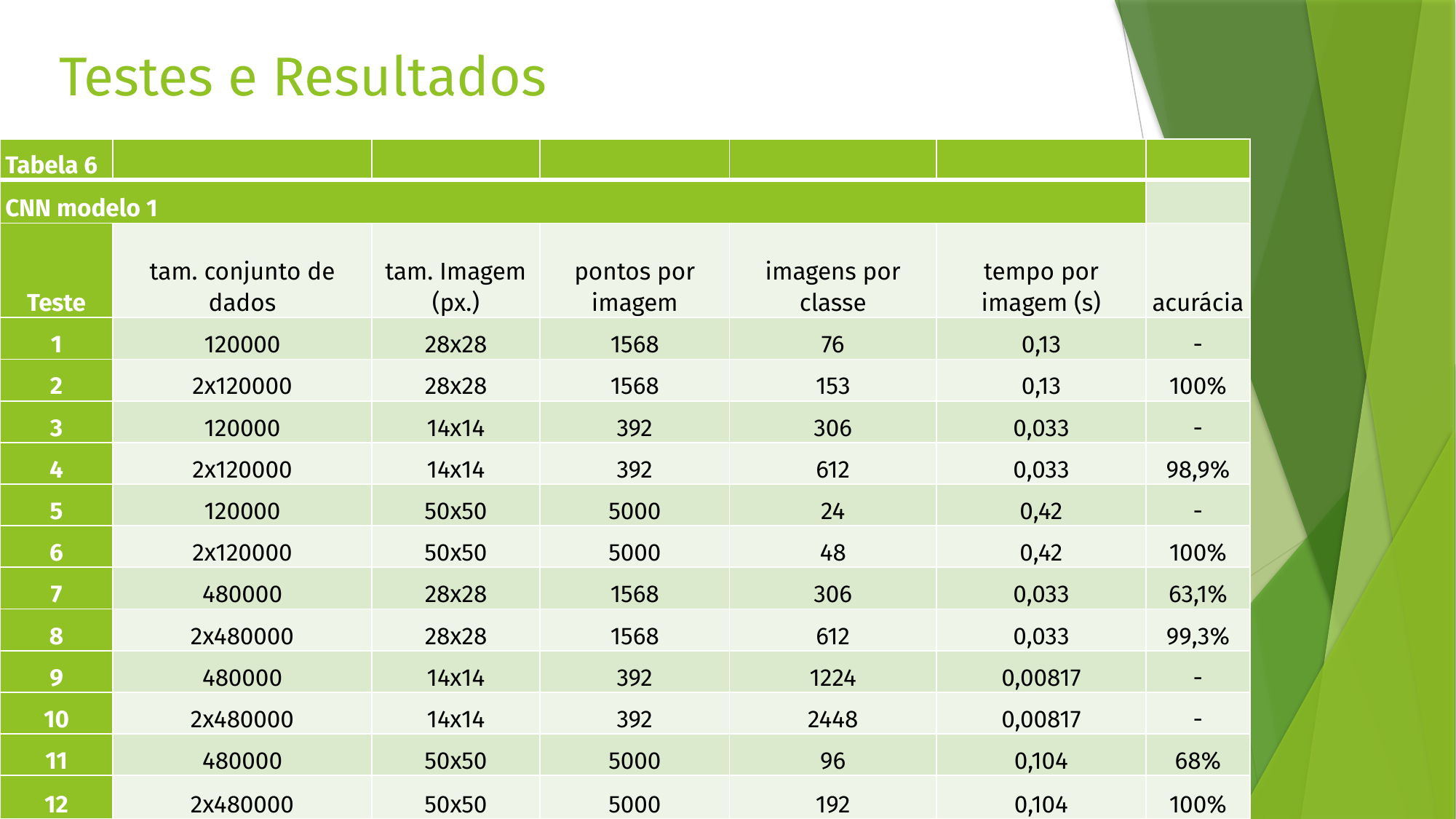

# Testes e Resultados
| Tabela 6 |  |  |  |  |  |  |
| --- | --- | --- | --- | --- | --- | --- |
| CNN modelo 1 |  |  |  |  |  |  |
| Teste | tam. conjunto de dados | tam. Imagem (px.) | pontos por imagem | imagens por classe | tempo por imagem (s) | acurácia |
| 1 | 120000 | 28x28 | 1568 | 76 | 0,13 | - |
| 2 | 2x120000 | 28x28 | 1568 | 153 | 0,13 | 100% |
| 3 | 120000 | 14x14 | 392 | 306 | 0,033 | - |
| 4 | 2x120000 | 14x14 | 392 | 612 | 0,033 | 98,9% |
| 5 | 120000 | 50x50 | 5000 | 24 | 0,42 | - |
| 6 | 2x120000 | 50x50 | 5000 | 48 | 0,42 | 100% |
| 7 | 480000 | 28x28 | 1568 | 306 | 0,033 | 63,1% |
| 8 | 2x480000 | 28x28 | 1568 | 612 | 0,033 | 99,3% |
| 9 | 480000 | 14x14 | 392 | 1224 | 0,00817 | - |
| 10 | 2x480000 | 14x14 | 392 | 2448 | 0,00817 | - |
| 11 | 480000 | 50x50 | 5000 | 96 | 0,104 | 68% |
| 12 | 2x480000 | 50x50 | 5000 | 192 | 0,104 | 100% |